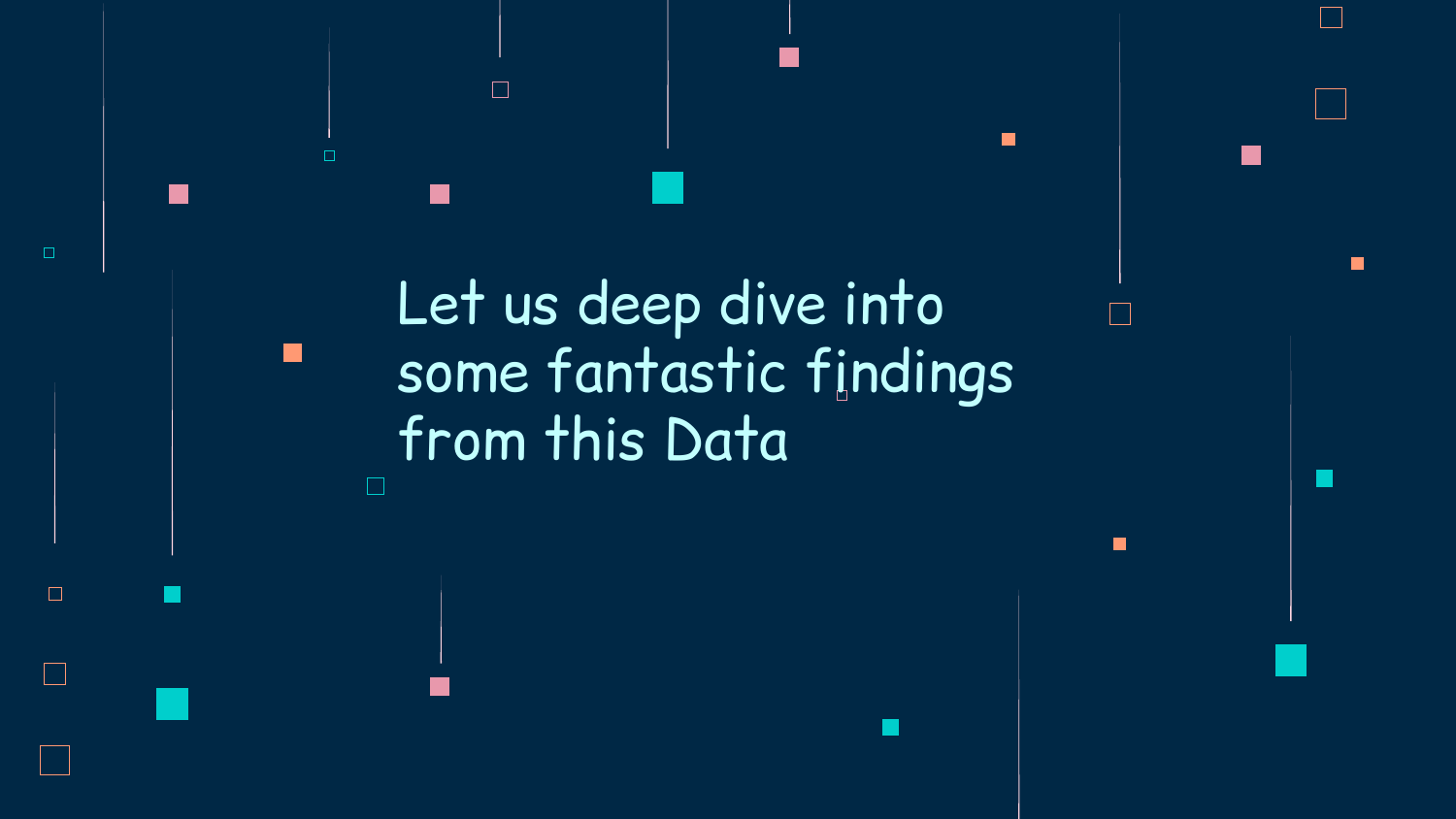

Let us deep dive into some fantastic findings from this Data